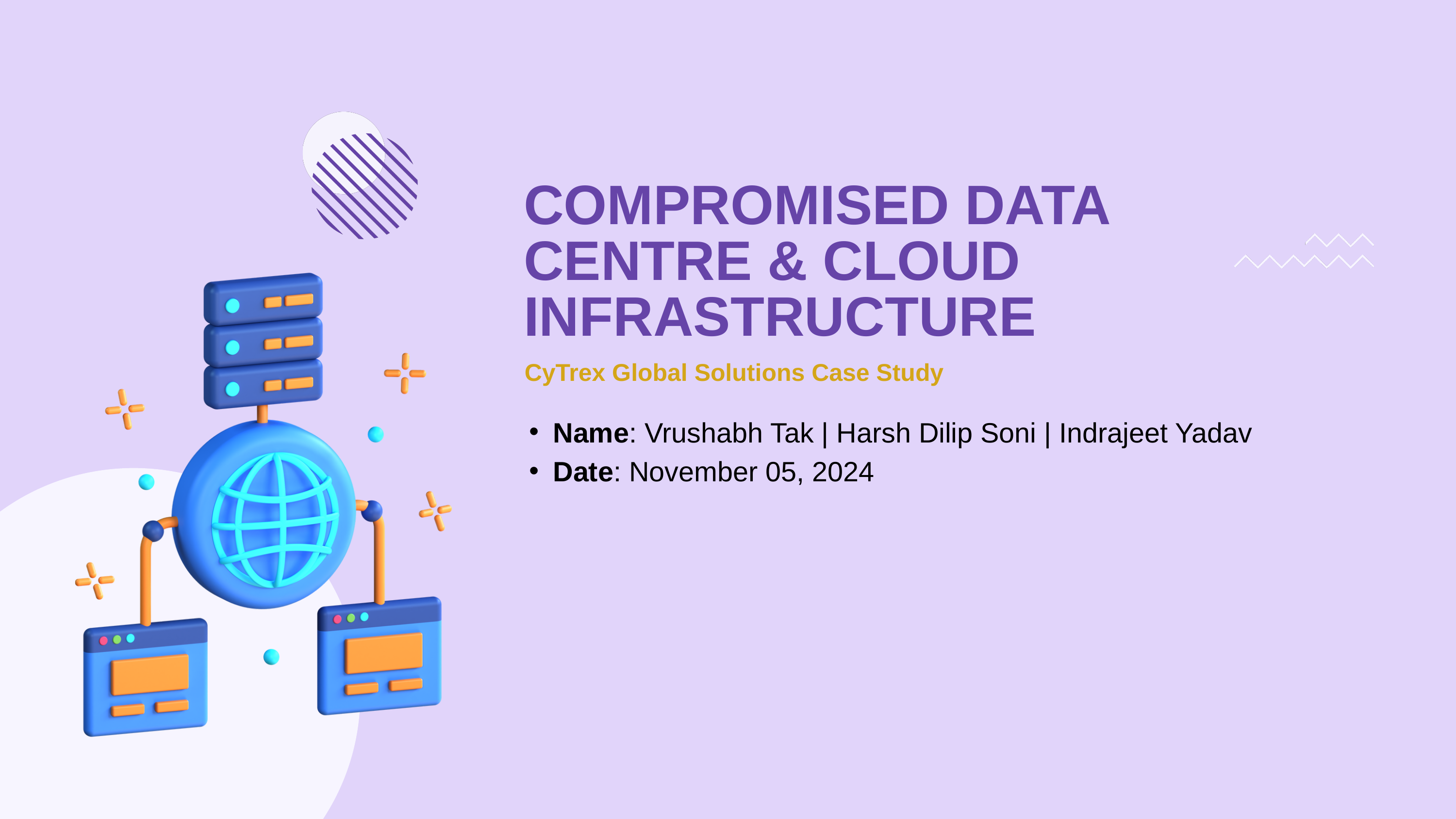

COMPROMISED DATA CENTRE & CLOUD INFRASTRUCTURE

CyTrex Global Solutions Case Study
Name: Vrushabh Tak | Harsh Dilip Soni | Indrajeet Yadav
Date: November 05, 2024